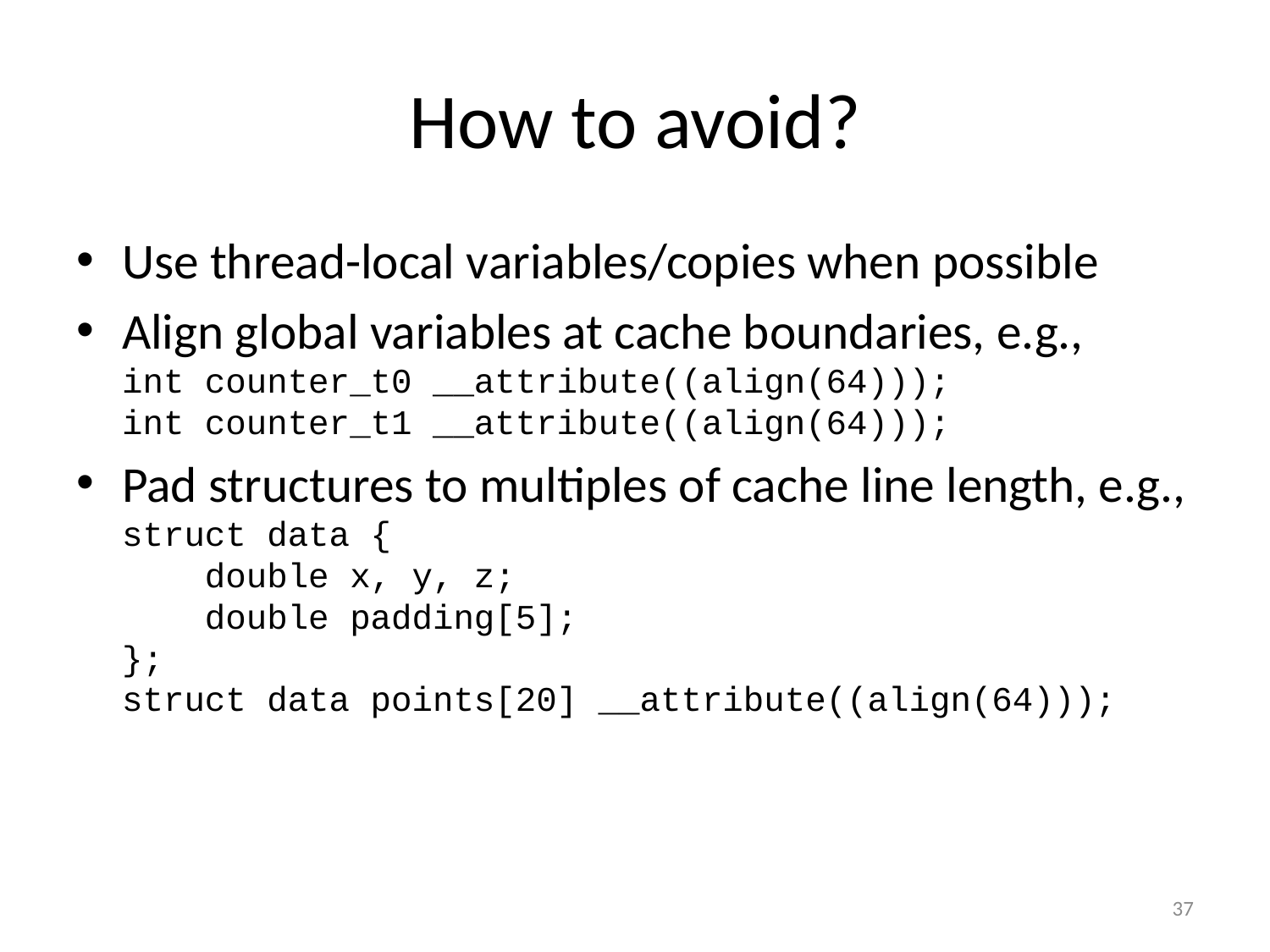

# How to avoid?
Use thread-local variables/copies when possible
Align global variables at cache boundaries, e.g.,
int counter_t0 __attribute((align(64)));
int counter_t1 __attribute((align(64)));
Pad structures to multiples of cache line length, e.g.,
struct data {
    double x, y, z;
    double padding[5];
};
struct data points[20] __attribute((align(64)));
37